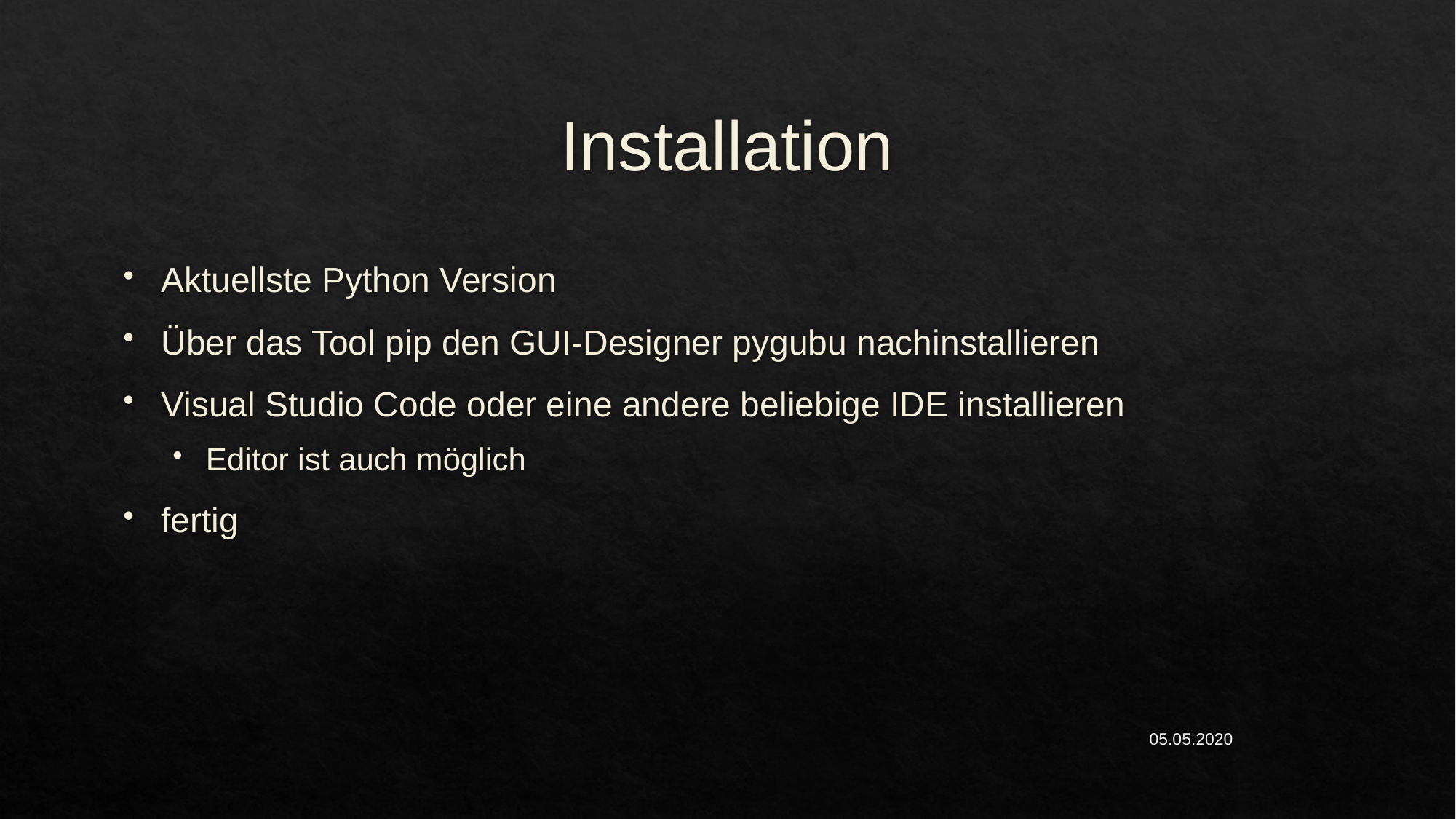

# Installation
Aktuellste Python Version
Über das Tool pip den GUI-Designer pygubu nachinstallieren
Visual Studio Code oder eine andere beliebige IDE installieren
Editor ist auch möglich
fertig
05.05.2020